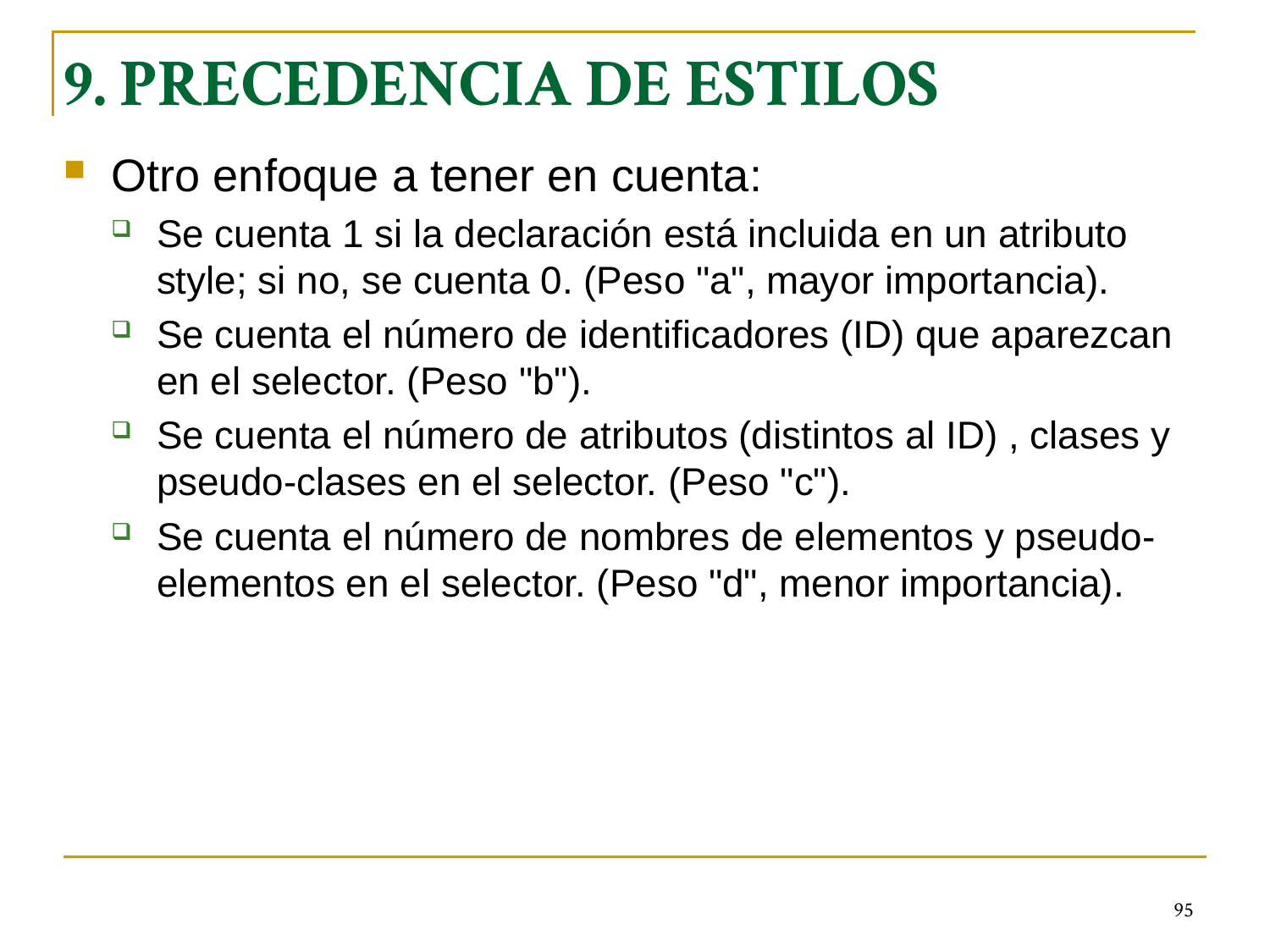

9. PRECEDENCIA DE ESTILOS
Otro enfoque a tener en cuenta:
Se cuenta 1 si la declaración está incluida en un atributo style; si no, se cuenta 0. (Peso "a", mayor importancia).
Se cuenta el número de identificadores (ID) que aparezcan en el selector. (Peso "b").
Se cuenta el número de atributos (distintos al ID) , clases y pseudo-clases en el selector. (Peso "c").
Se cuenta el número de nombres de elementos y pseudo-elementos en el selector. (Peso "d", menor importancia).
# 95